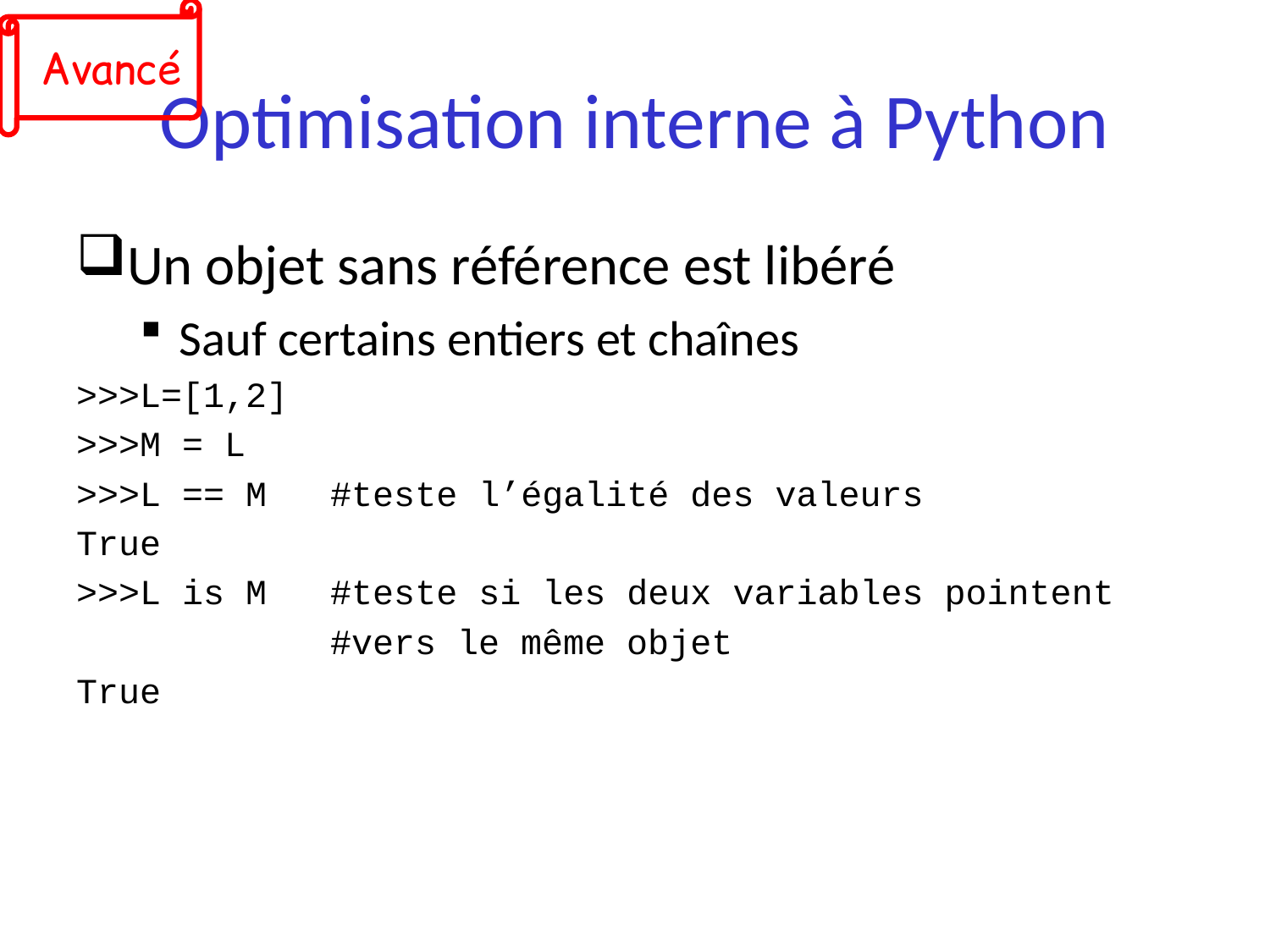

Avancé
# Optimisation interne à Python
Un objet sans référence est libéré
Sauf certains entiers et chaînes
>>>L=[1,2]
>>>M = L
>>>L == M   #teste l’égalité des valeurs
True
>>>L is M   #teste si les deux variables pointent
            #vers le même objet
True